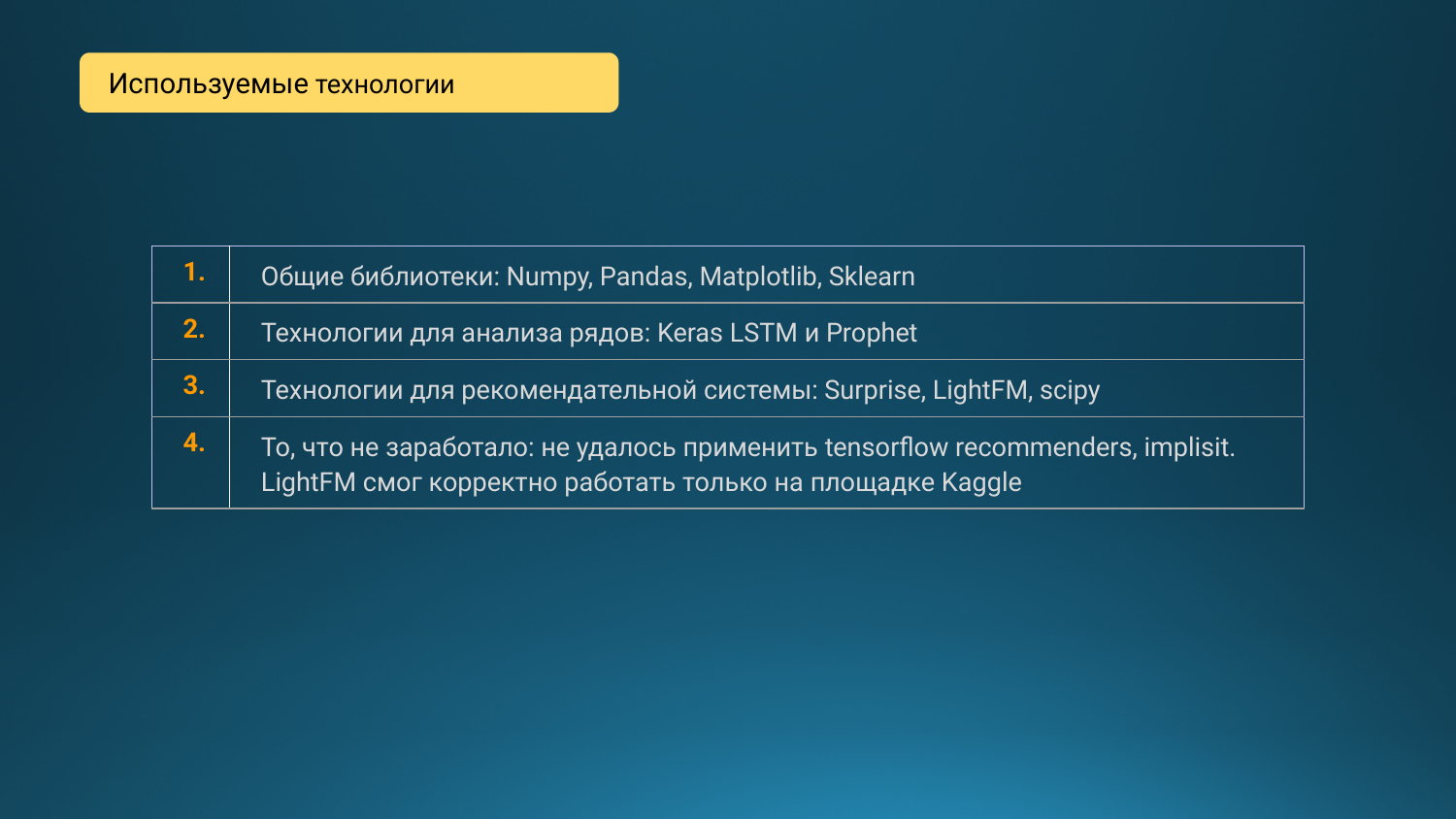

#
Используемые технологии
| 1. | Общие библиотеки: Numpy, Pandas, Matplotlib, Sklearn |
| --- | --- |
| 2. | Технологии для анализа рядов: Keras LSTM и Prophet |
| 3. | Технологии для рекомендательной системы: Surprise, LightFM, scipy |
| 4. | То, что не заработало: не удалось применить tensorflow recommenders, implisit. LightFM смог корректно работать только на площадке Kaggle |